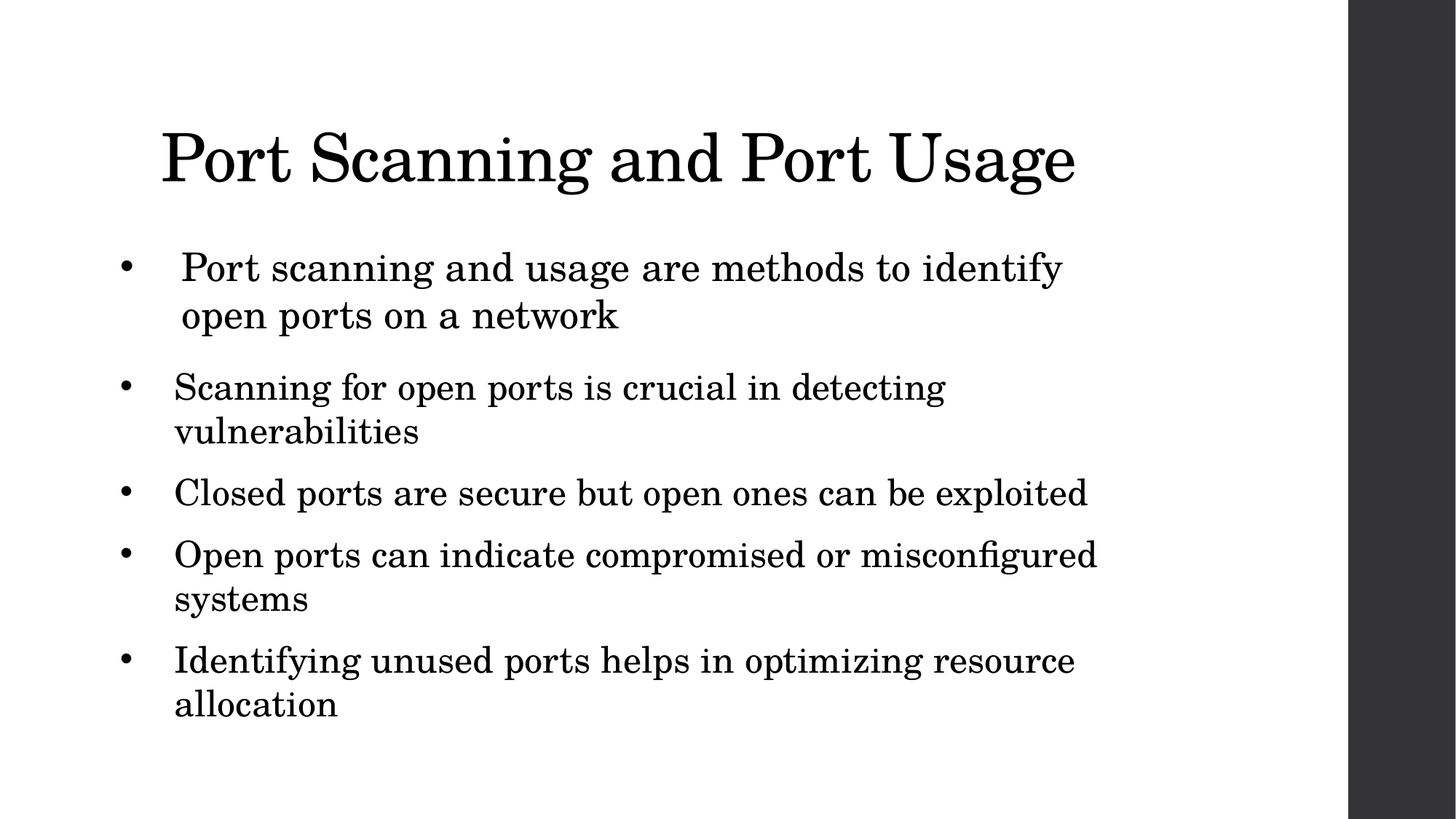

# Port Scanning and Port Usage

Port scanning and usage are methods to identify open ports on a network
Scanning for open ports is crucial in detecting vulnerabilities
Closed ports are secure but open ones can be exploited
Open ports can indicate compromised or misconfigured systems
Identifying unused ports helps in optimizing resource allocation